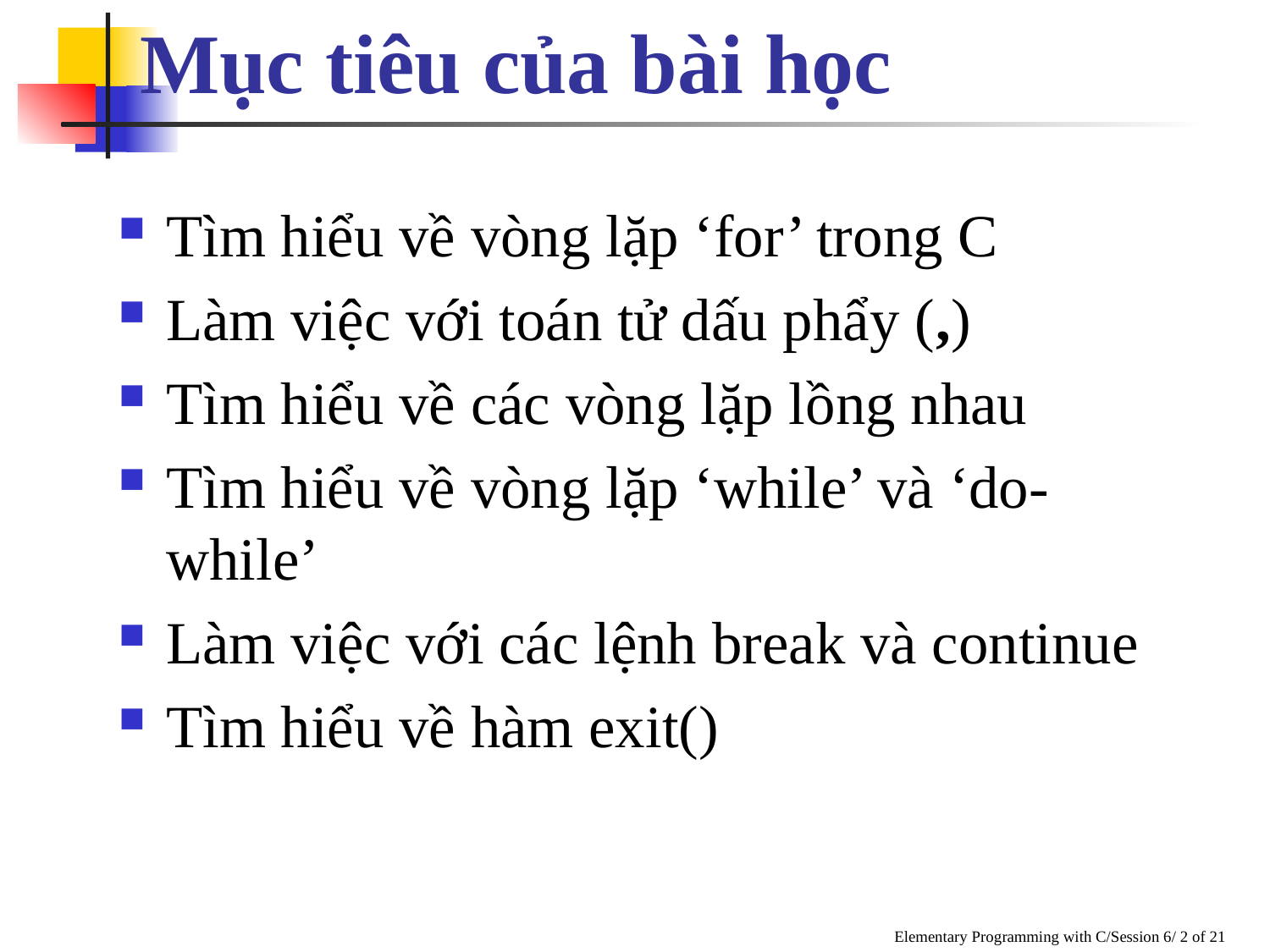

# Mục tiêu của bài học
Tìm hiểu về vòng lặp ‘for’ trong C
Làm việc với toán tử dấu phẩy (,)
Tìm hiểu về các vòng lặp lồng nhau
Tìm hiểu về vòng lặp ‘while’ và ‘do-while’
Làm việc với các lệnh break và continue
Tìm hiểu về hàm exit()
Elementary Programming with C/Session 6/ 2 of 21